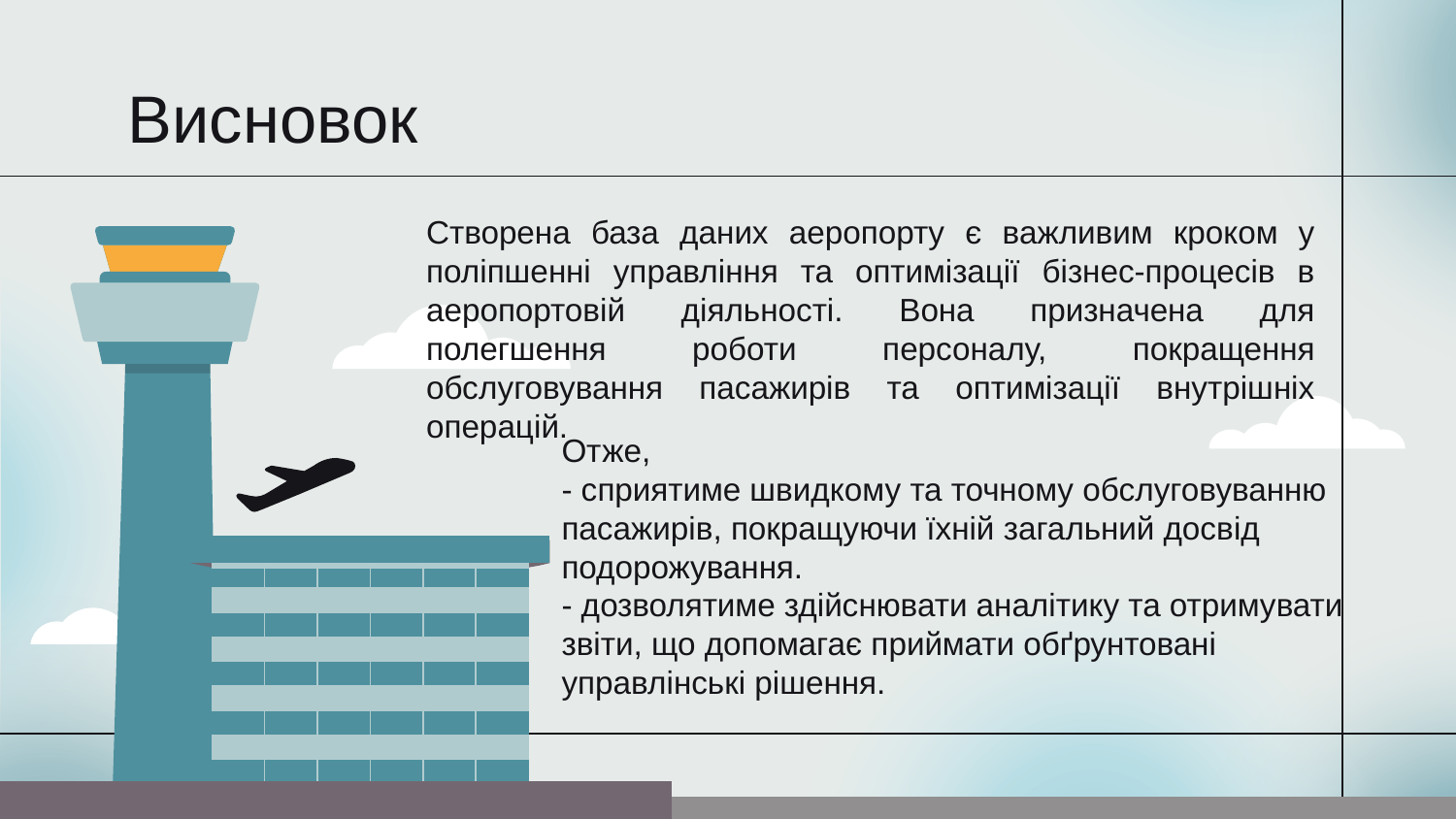

Висновок
Створена база даних аеропорту є важливим кроком у поліпшенні управління та оптимізації бізнес-процесів в аеропортовій діяльності. Вона призначена для полегшення роботи персоналу, покращення обслуговування пасажирів та оптимізації внутрішніх операцій.

Отже,
- сприятиме швидкому та точному обслуговуванню пасажирів, покращуючи їхній загальний досвід подорожування.
- дозволятиме здійснювати аналітику та отримувати звіти, що допомагає приймати обґрунтовані управлінські рішення.